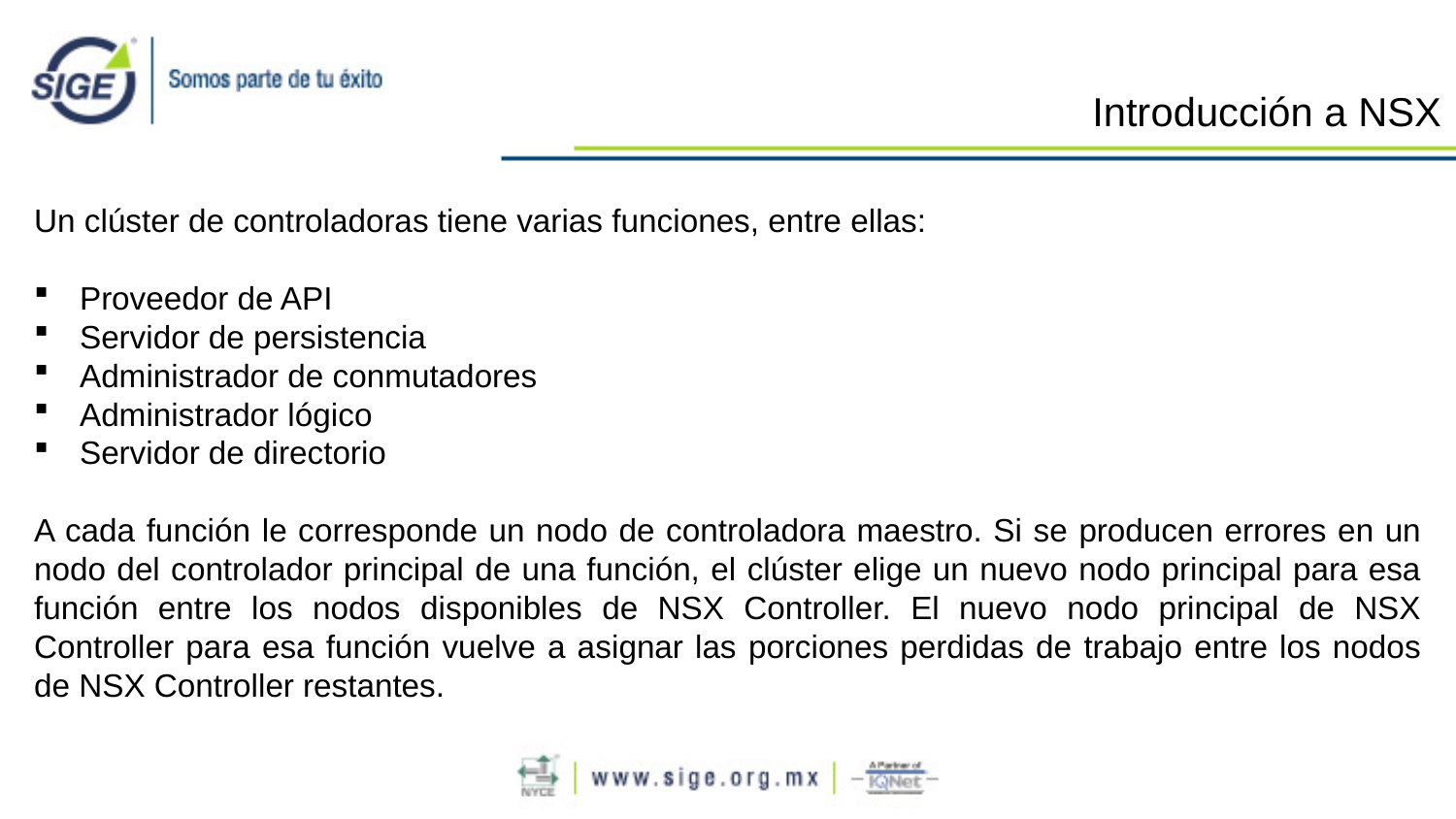

Introducción a NSX
Un clúster de controladoras tiene varias funciones, entre ellas:

Proveedor de API
Servidor de persistencia
Administrador de conmutadores
Administrador lógico
Servidor de directorio

A cada función le corresponde un nodo de controladora maestro. Si se producen errores en un nodo del controlador principal de una función, el clúster elige un nuevo nodo principal para esa función entre los nodos disponibles de NSX Controller. El nuevo nodo principal de NSX Controller para esa función vuelve a asignar las porciones perdidas de trabajo entre los nodos de NSX Controller restantes.